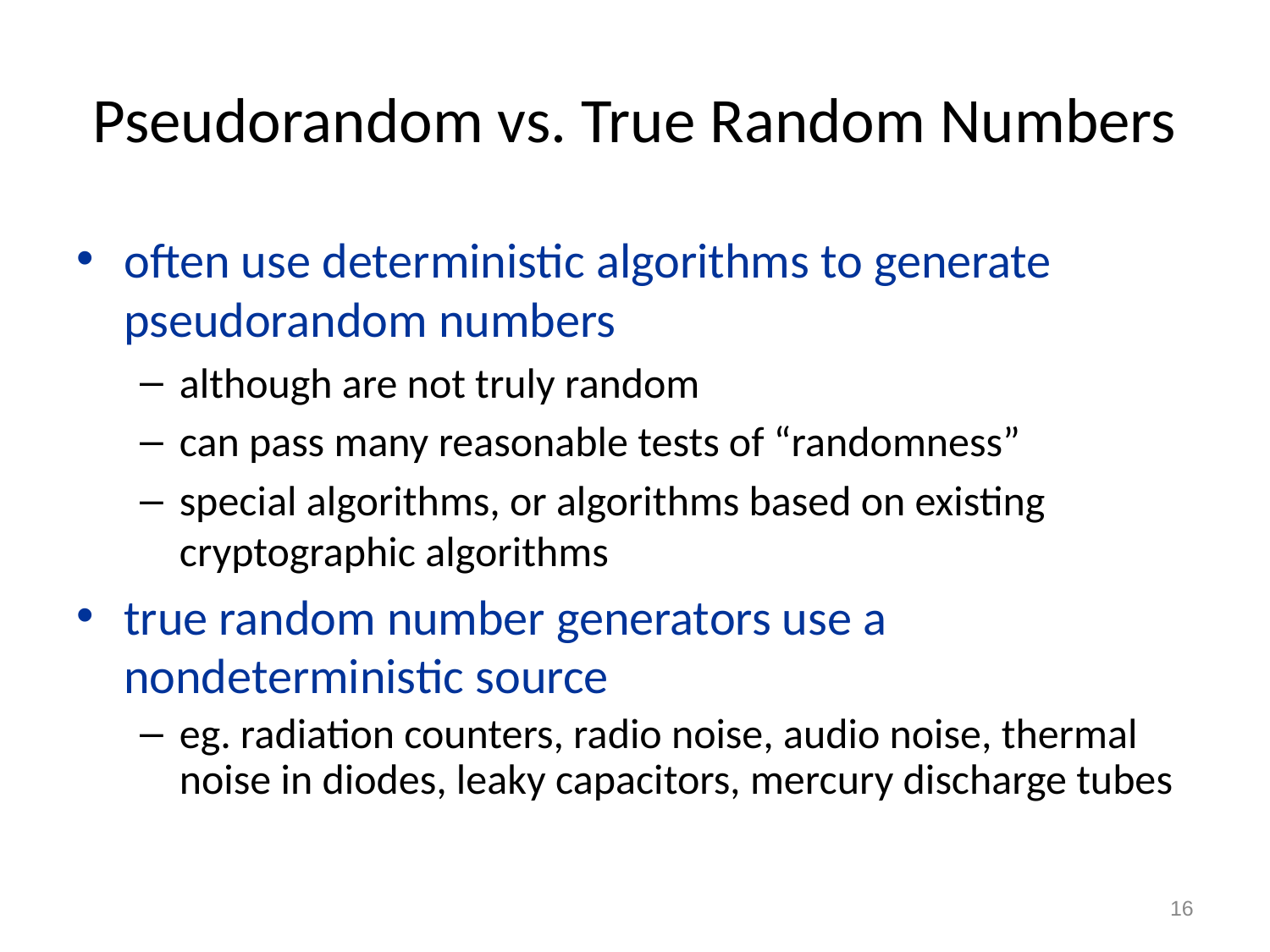

# Pseudorandom vs. True Random Numbers
often use deterministic algorithms to generate pseudorandom numbers
although are not truly random
can pass many reasonable tests of “randomness”
special algorithms, or algorithms based on existing cryptographic algorithms
true random number generators use a nondeterministic source
eg. radiation counters, radio noise, audio noise, thermal noise in diodes, leaky capacitors, mercury discharge tubes
16